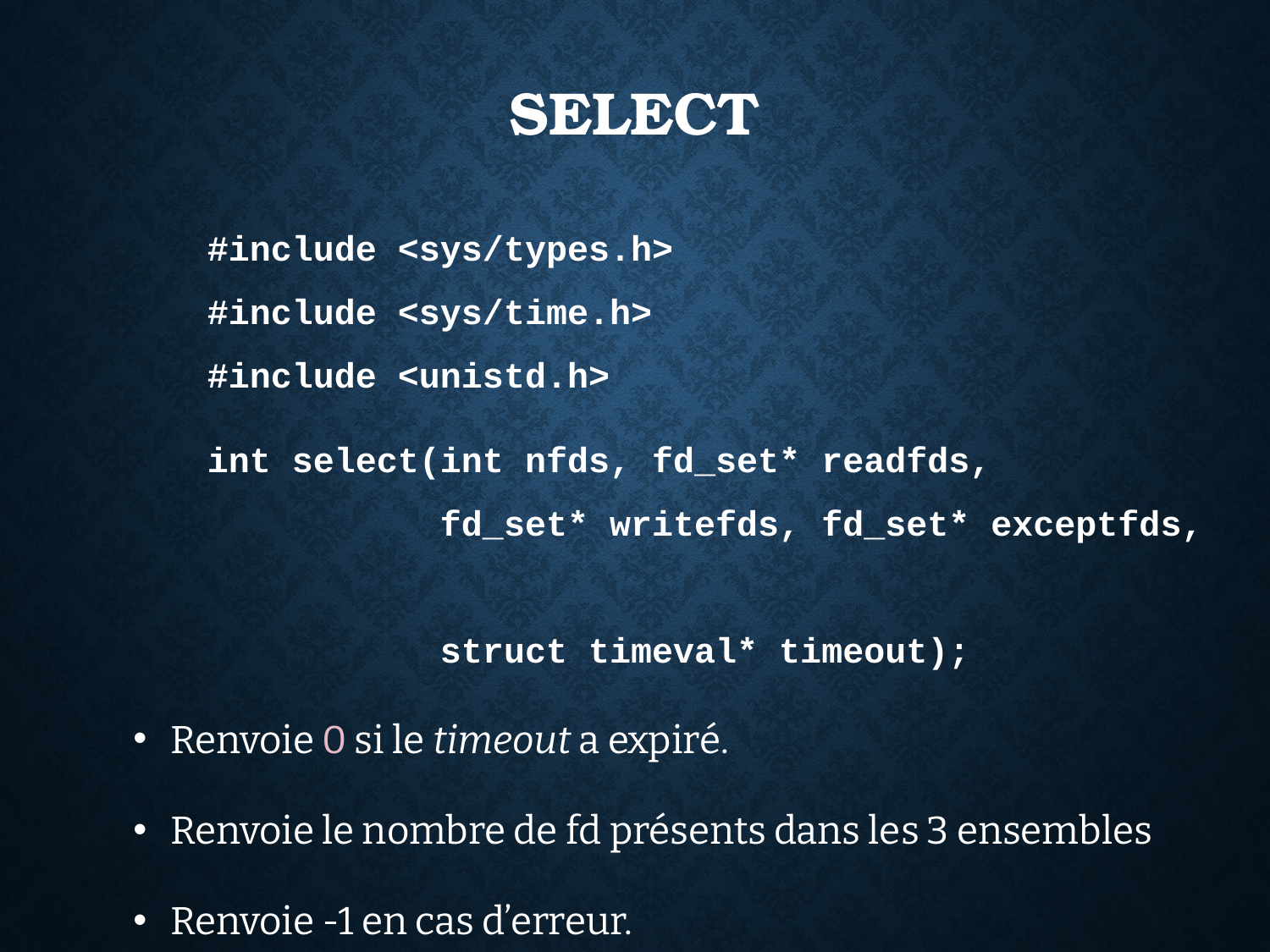

# SElect
#include <sys/types.h>
#include <sys/time.h>
#include <unistd.h>
int select(int nfds, fd_set* readfds,
           fd_set* writefds, fd_set* exceptfds,
           struct timeval* timeout);
Renvoie 0 si le timeout a expiré.
Renvoie le nombre de fd présents dans les 3 ensembles
Renvoie -1 en cas d’erreur.